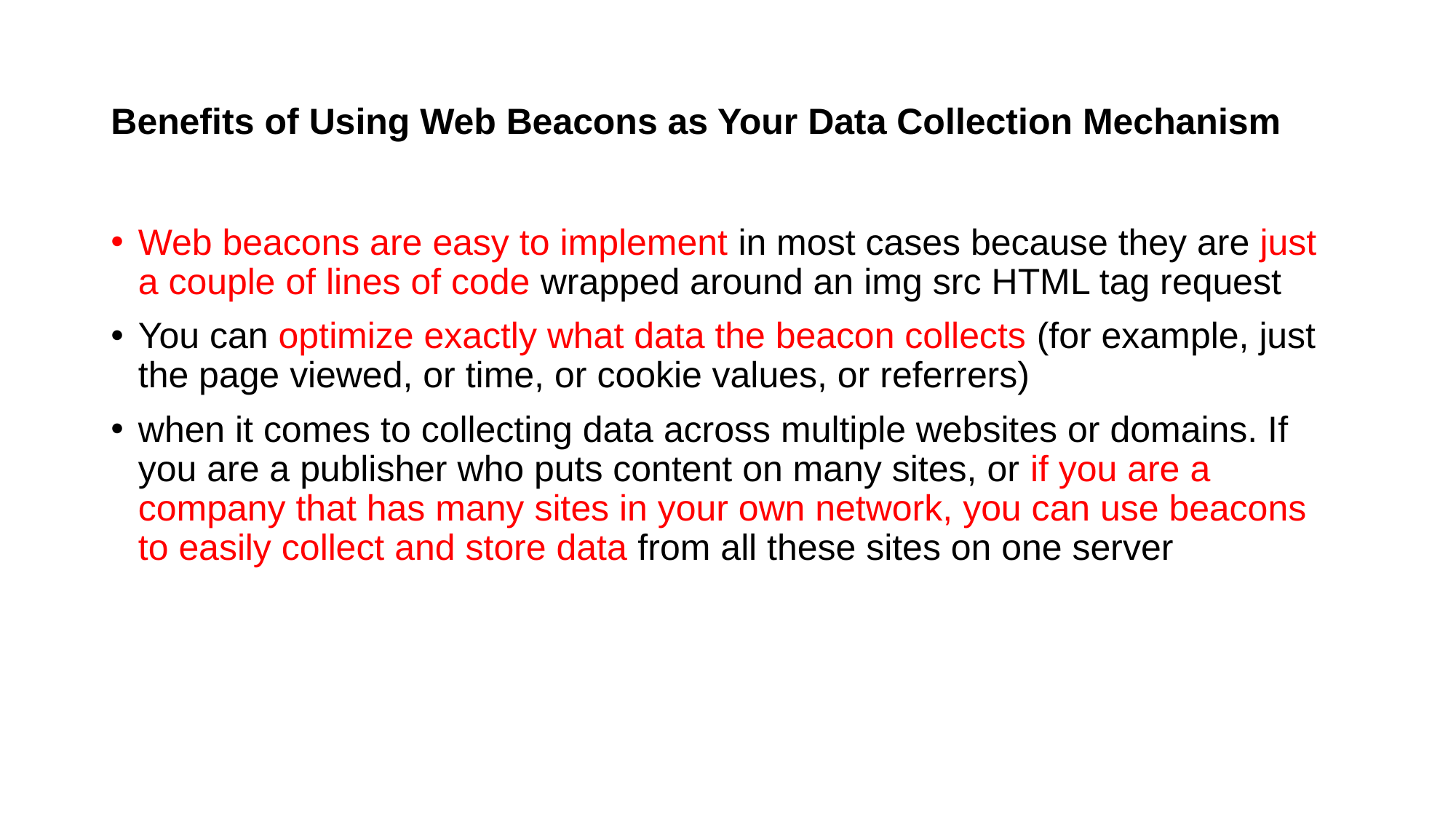

# Benefits of Using Web Beacons as Your Data Collection Mechanism
Web beacons are easy to implement in most cases because they are just a couple of lines of code wrapped around an img src HTML tag request
You can optimize exactly what data the beacon collects (for example, just the page viewed, or time, or cookie values, or referrers)
when it comes to collecting data across multiple websites or domains. If you are a publisher who puts content on many sites, or if you are a company that has many sites in your own network, you can use beacons to easily collect and store data from all these sites on one server